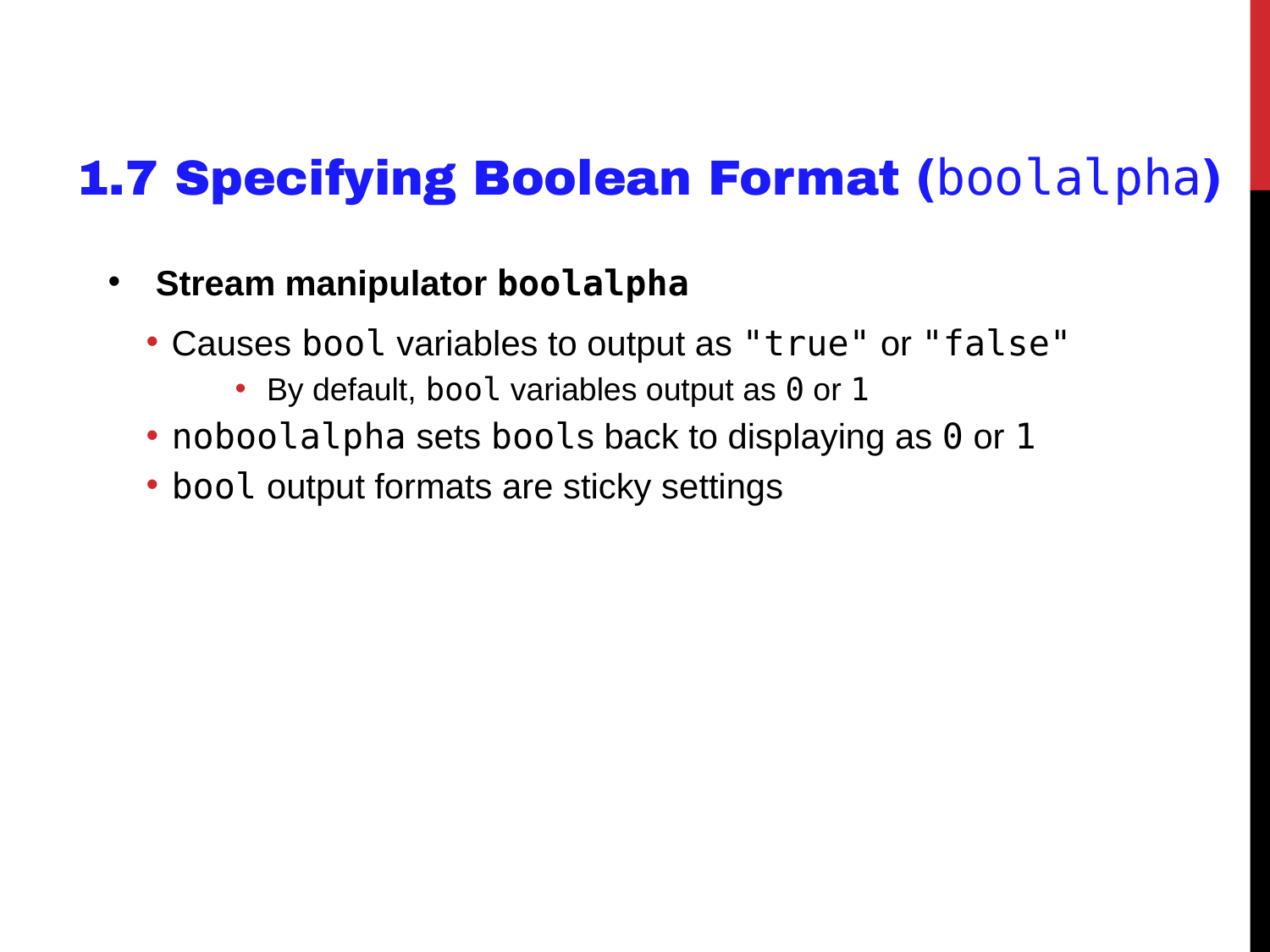

# 1.7 Specifying Boolean Format (boolalpha)
Stream manipulator boolalpha
Causes bool variables to output as "true" or "false"
By default, bool variables output as 0 or 1
noboolalpha sets bools back to displaying as 0 or 1
bool output formats are sticky settings